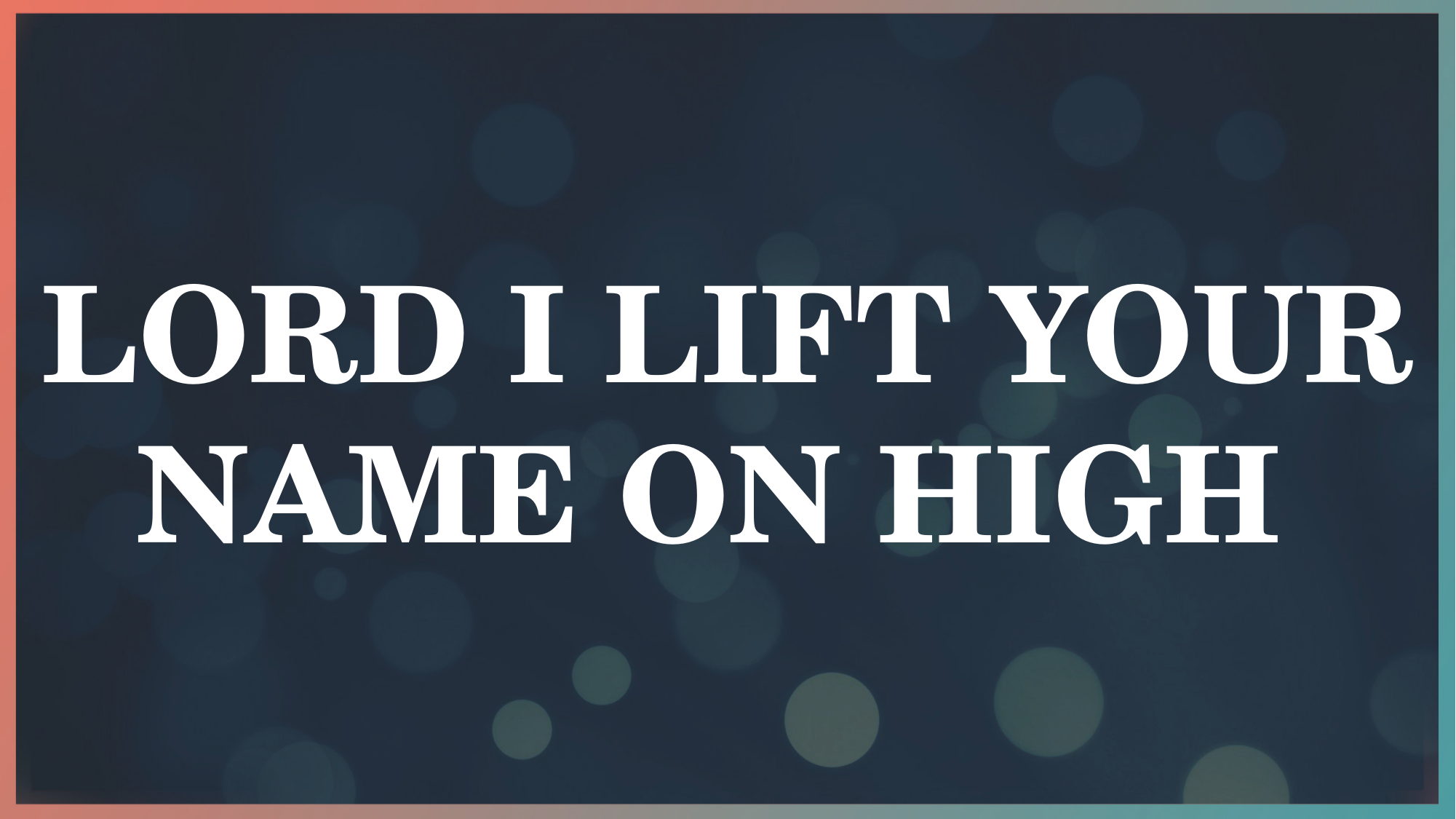

LORD I LIFT YOUR NAME ON HIGH